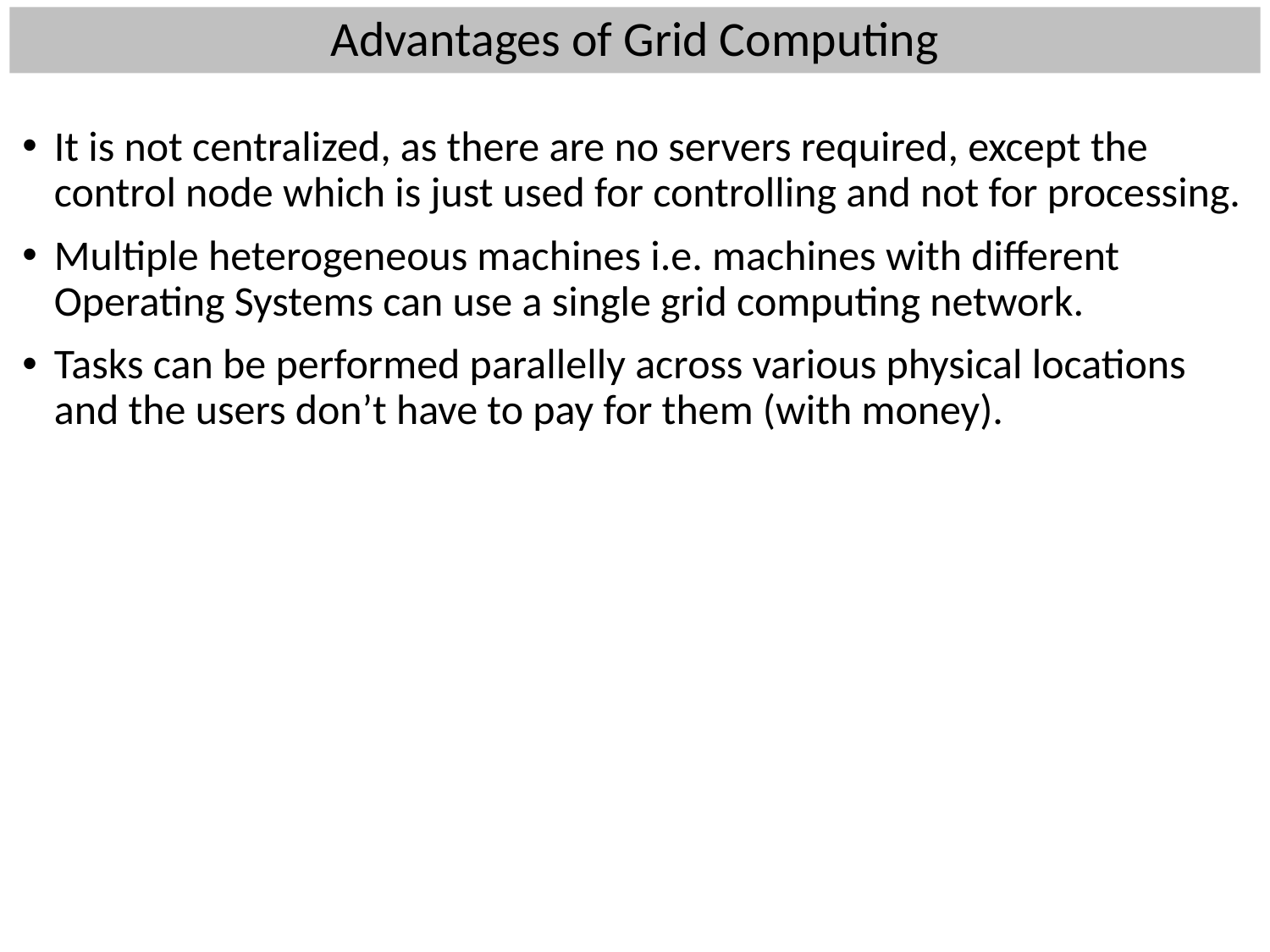

# Advantages of Grid Computing
It is not centralized, as there are no servers required, except the control node which is just used for controlling and not for processing.
Multiple heterogeneous machines i.e. machines with different Operating Systems can use a single grid computing network.
Tasks can be performed parallelly across various physical locations and the users don’t have to pay for them (with money).